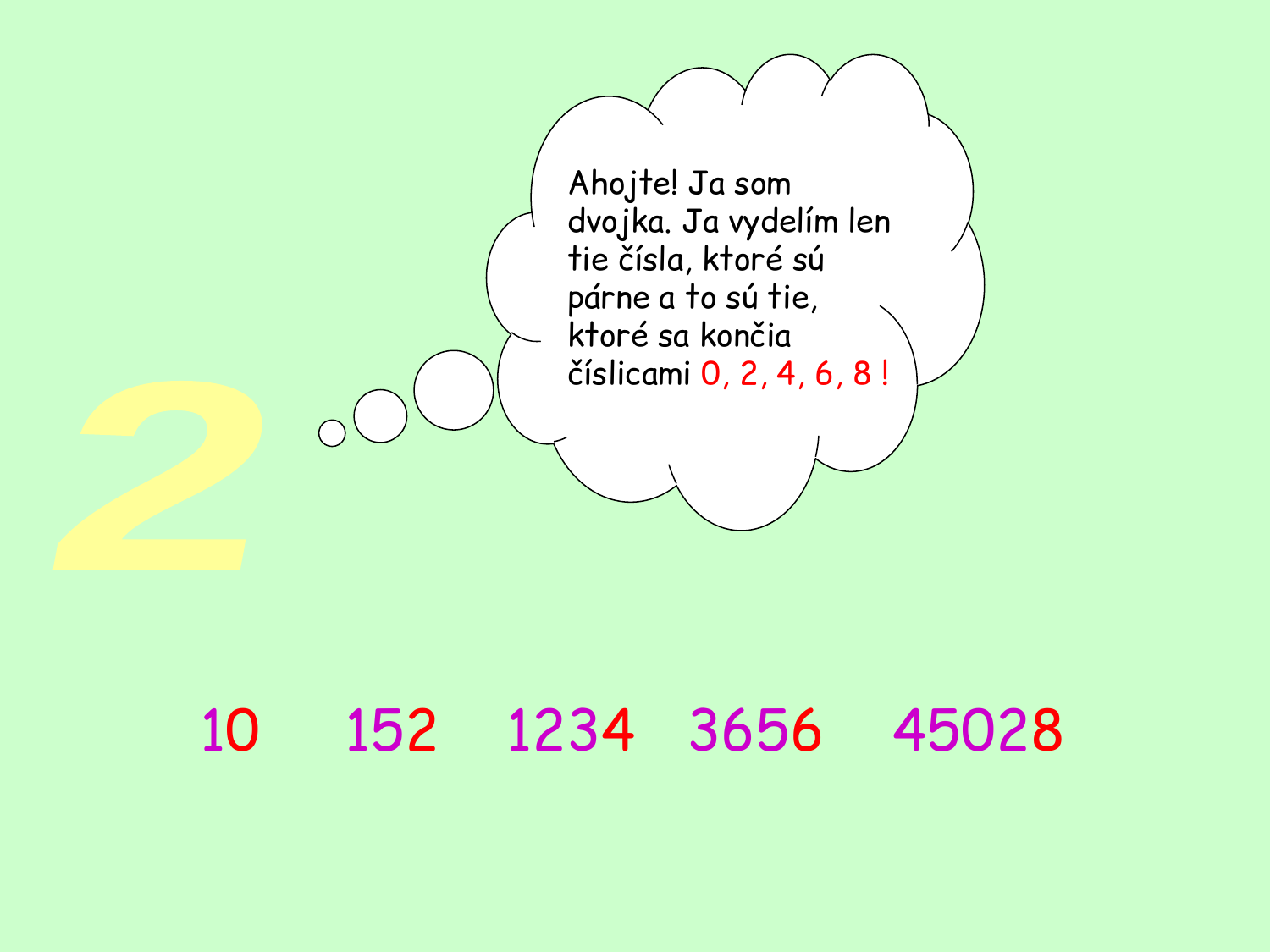

Ahojte! Ja som dvojka. Ja vydelím len tie čísla, ktoré sú párne a to sú tie, ktoré sa končia číslicami 0, 2, 4, 6, 8 !
2
10     152    1234   3656    45028